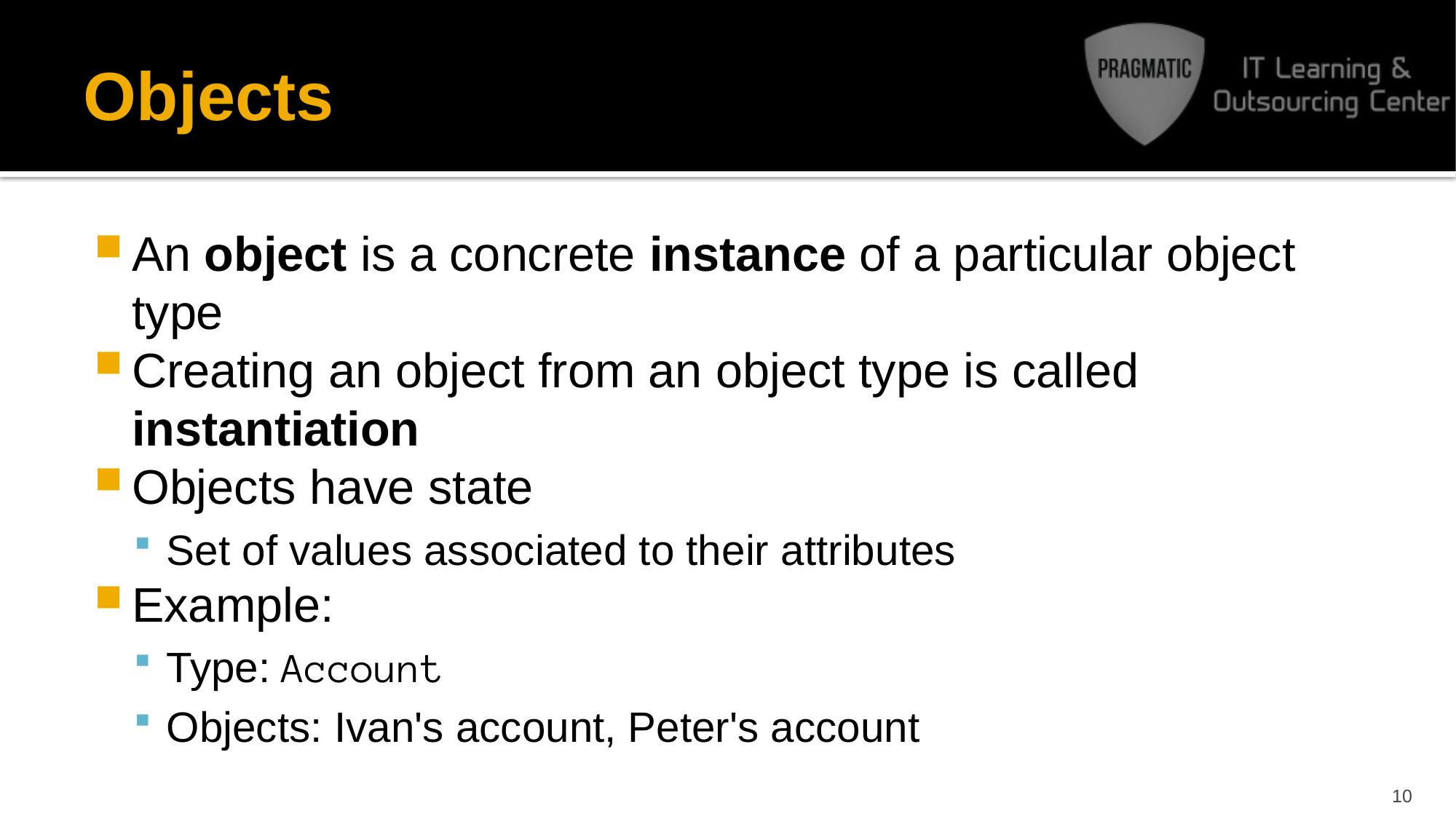

# Objects
An object is a concrete instance of a particular object type
Creating an object from an object type is called instantiation
Objects have state
Set of values associated to their attributes
Example:
Type: Account
Objects: Ivan's account, Peter's account

10